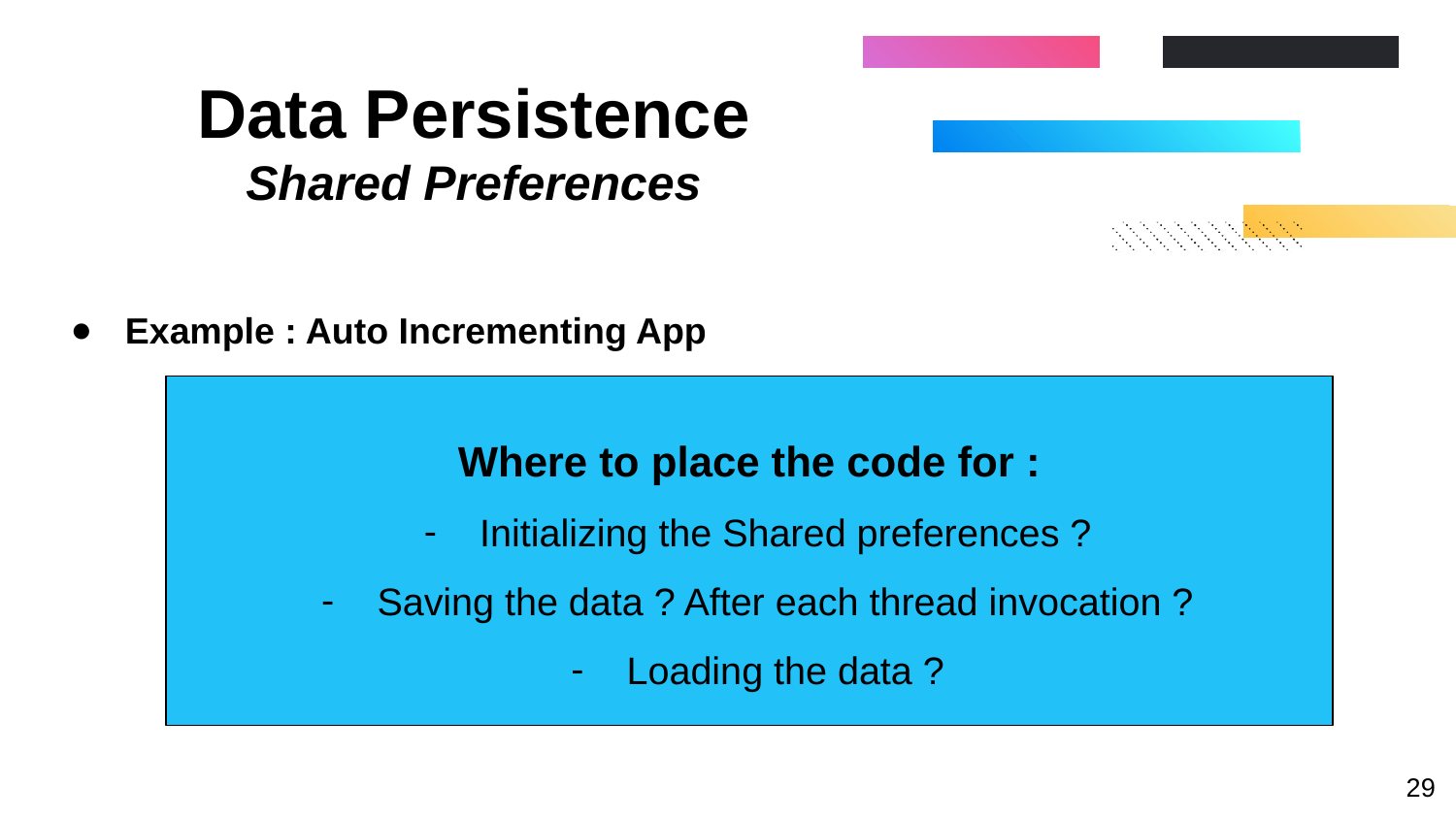

# Data Persistence Shared Preferences
Example : Auto Incrementing App

Where to place the code for :
Initializing the Shared preferences ?
Saving the data ? After each thread invocation ?
Loading the data ?
29